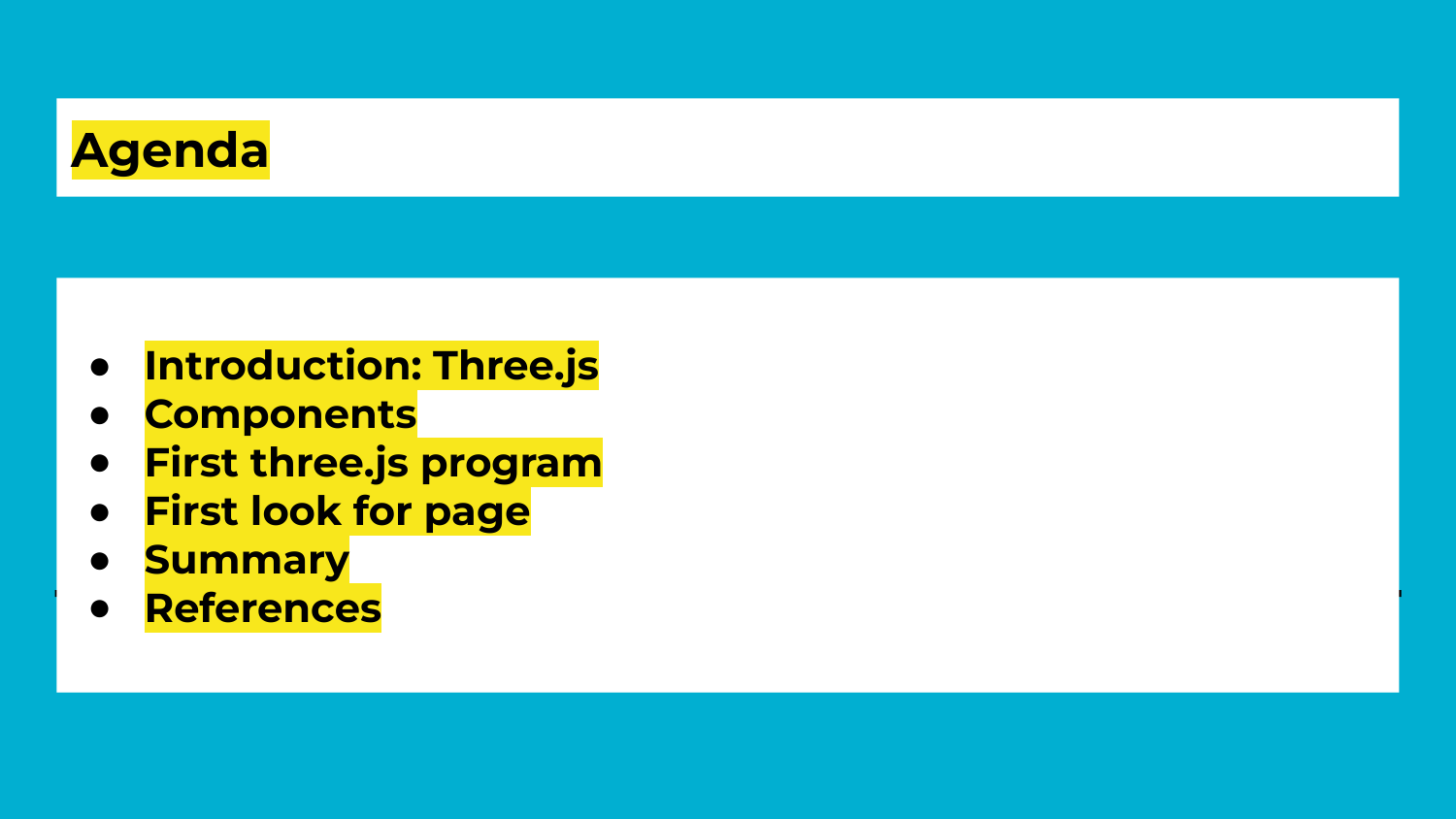

Agenda
# Introduction: Three.js
Components
First three.js program
First look for page
Summary
References